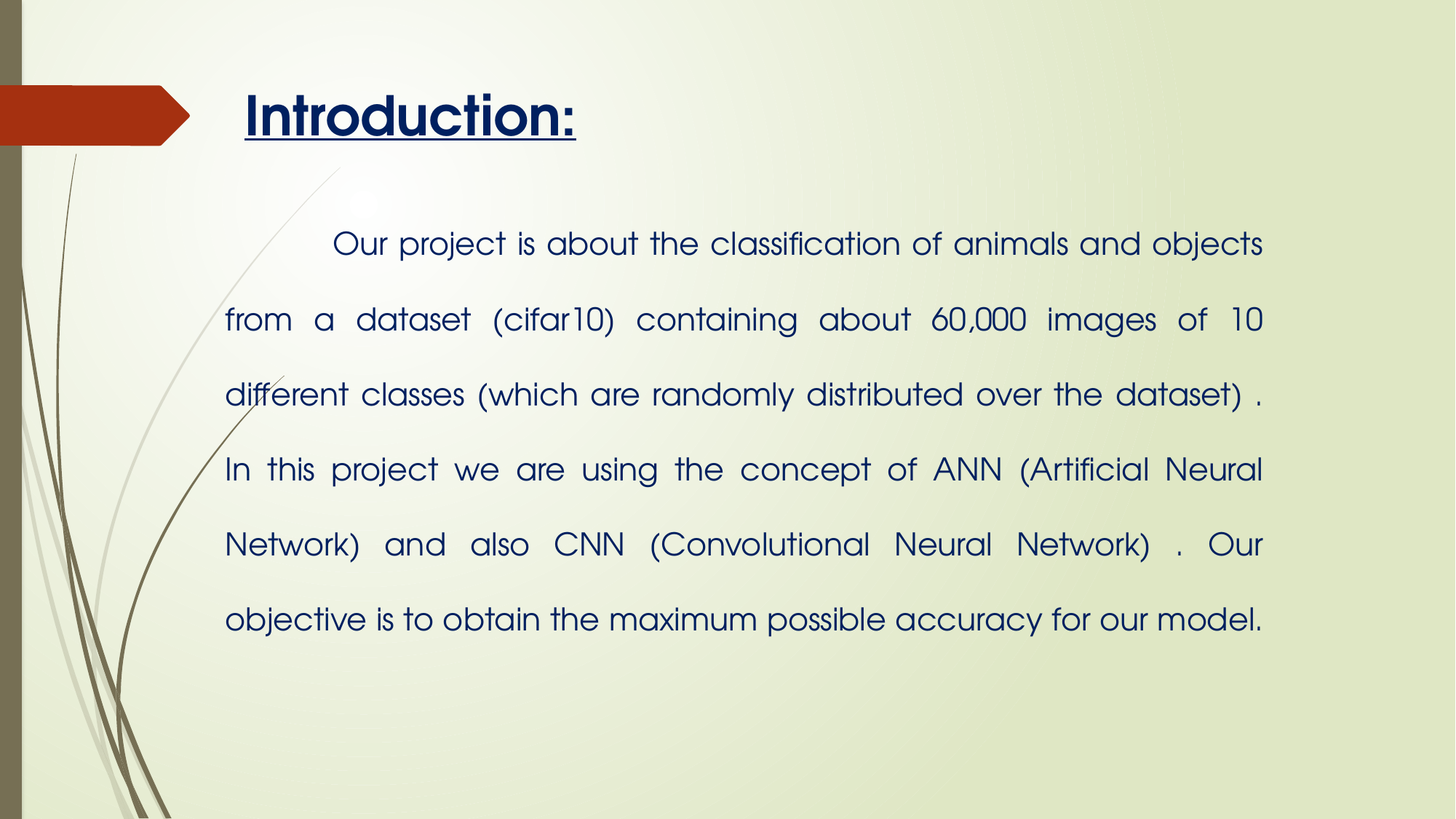

# Introduction:
	Our project is about the classification of animals and objects from a dataset (cifar10) containing about 60,000 images of 10 different classes (which are randomly distributed over the dataset) . In this project we are using the concept of ANN (Artificial Neural Network) and also CNN (Convolutional Neural Network) . Our objective is to obtain the maximum possible accuracy for our model.